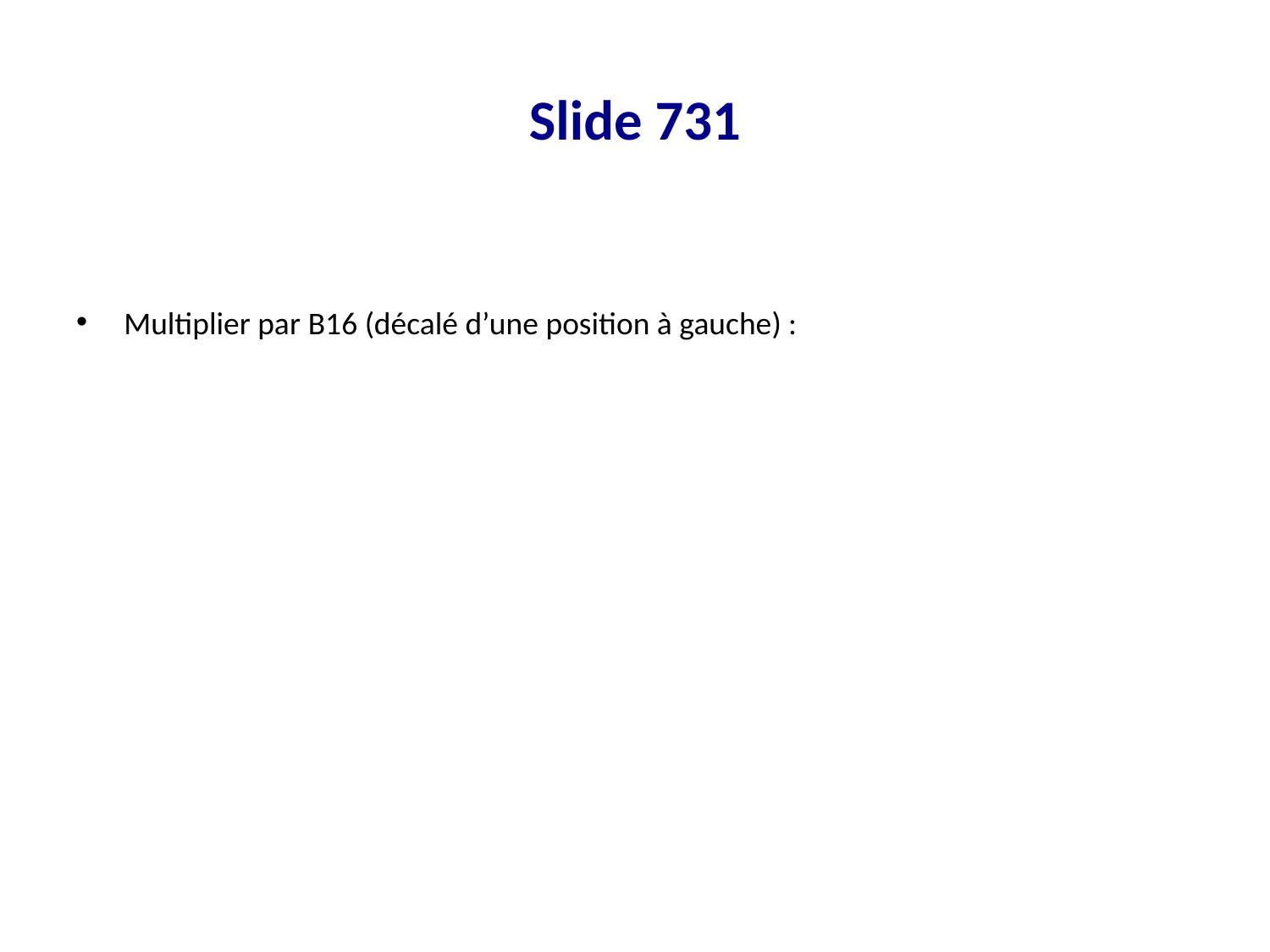

# Slide 731

Multiplier par B16 (décalé d’une position à gauche) :